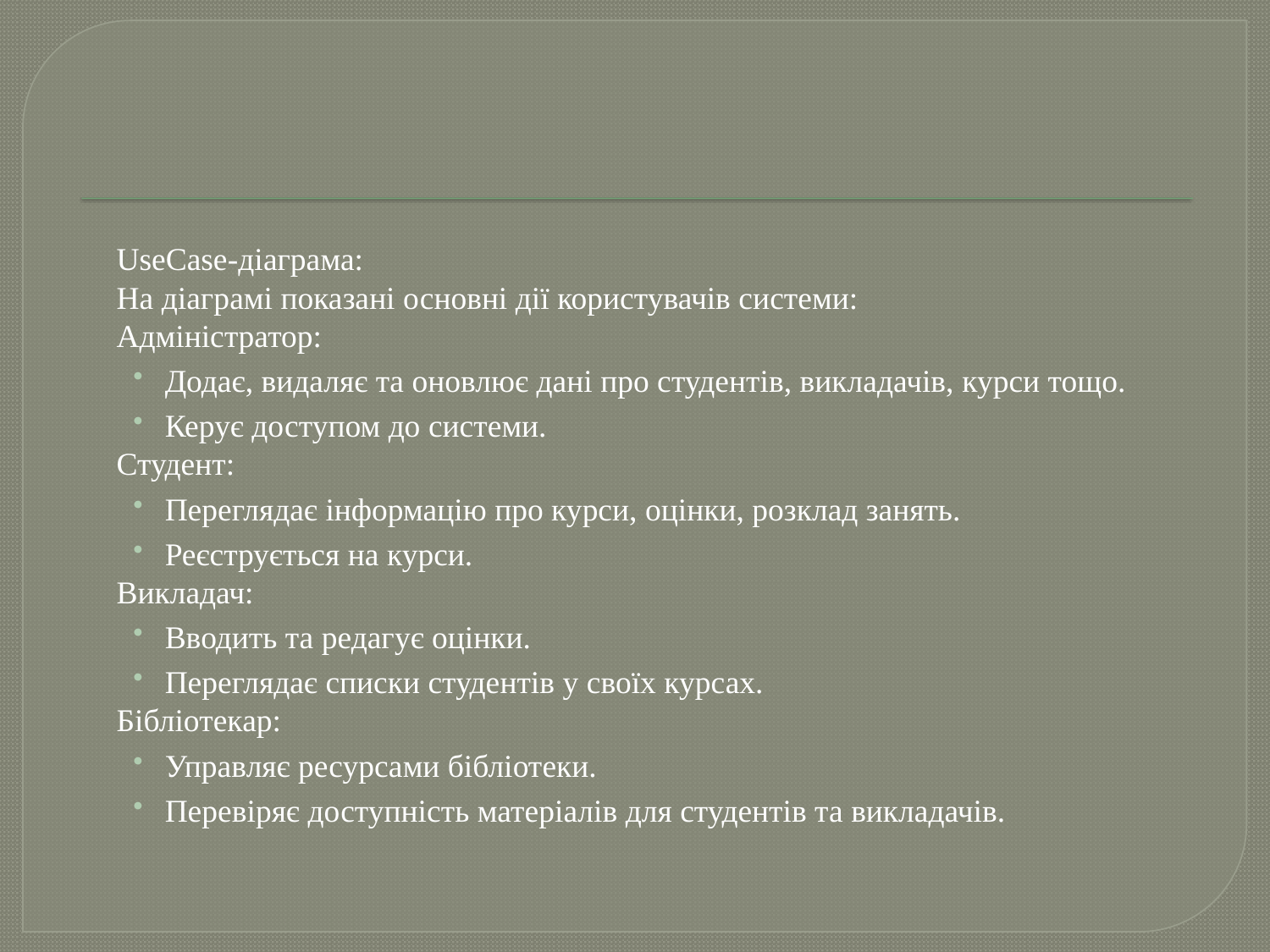

#
	UseCase-діаграма:
	На діаграмі показані основні дії користувачів системи:
	Адміністратор:
Додає, видаляє та оновлює дані про студентів, викладачів, курси тощо.
Керує доступом до системи.
	Студент:
Переглядає інформацію про курси, оцінки, розклад занять.
Реєструється на курси.
	Викладач:
Вводить та редагує оцінки.
Переглядає списки студентів у своїх курсах.
	Бібліотекар:
Управляє ресурсами бібліотеки.
Перевіряє доступність матеріалів для студентів та викладачів.